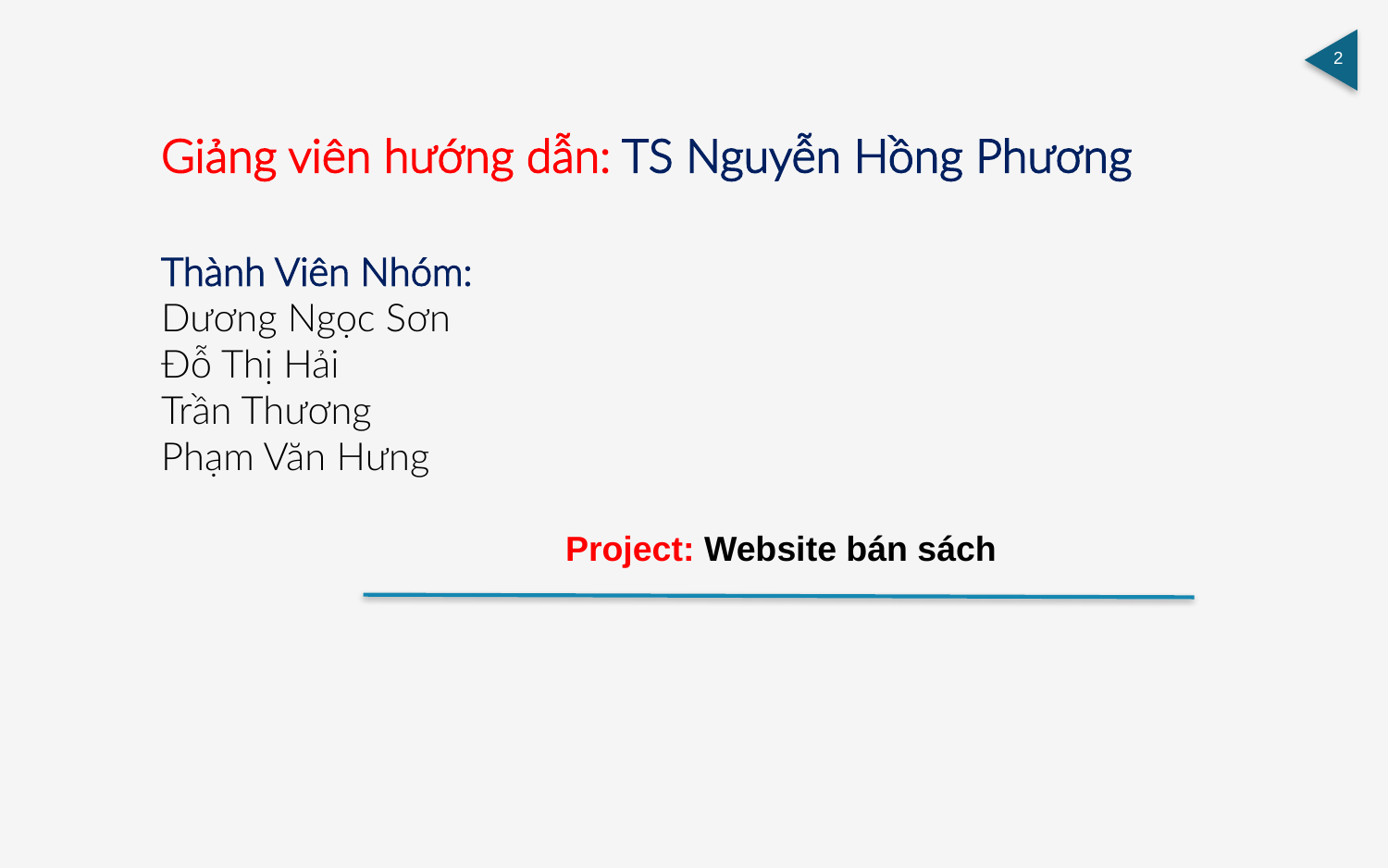

Giảng viên hướng dẫn: TS Nguyễn Hồng Phương​
​
Thành Viên Nhóm:​
Dương Ngọc Sơn​
Đỗ Thị Hải​
Trần Thương​
Phạm Văn Hưng​
​
Project:​ Website bán sách